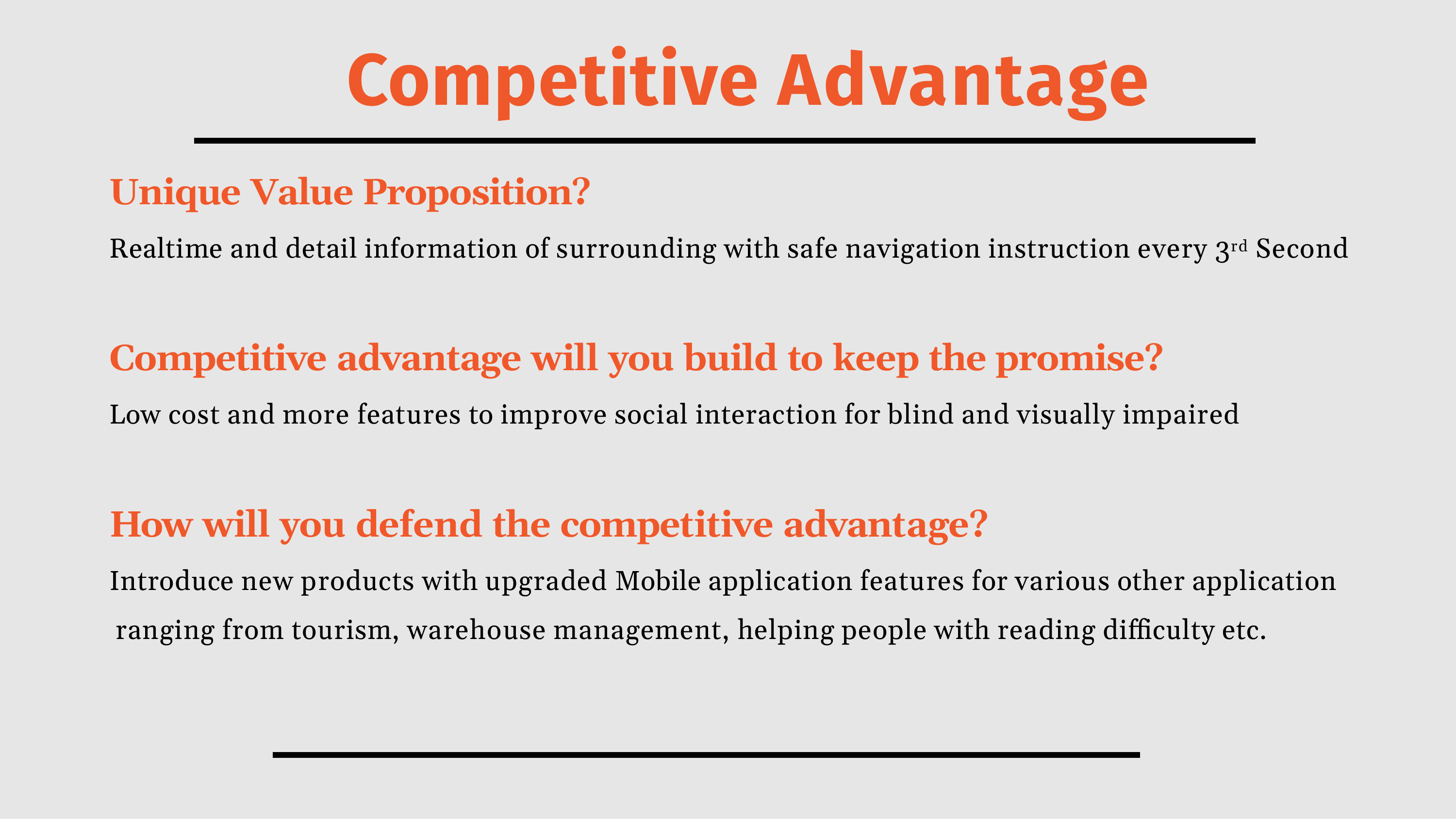

# Competitive Advantage

Unique Value Proposition?
Realtime and detail information of surrounding with safe navigation instruction every 3rd Second

Competitive advantage will you build to keep the promise?
Low cost and more features to improve social interaction for blind and visually impaired

How will you defend the competitive advantage?
Introduce new products with upgraded Mobile application features for various other application  ranging from tourism, warehouse management, helping people with reading difficulty etc.